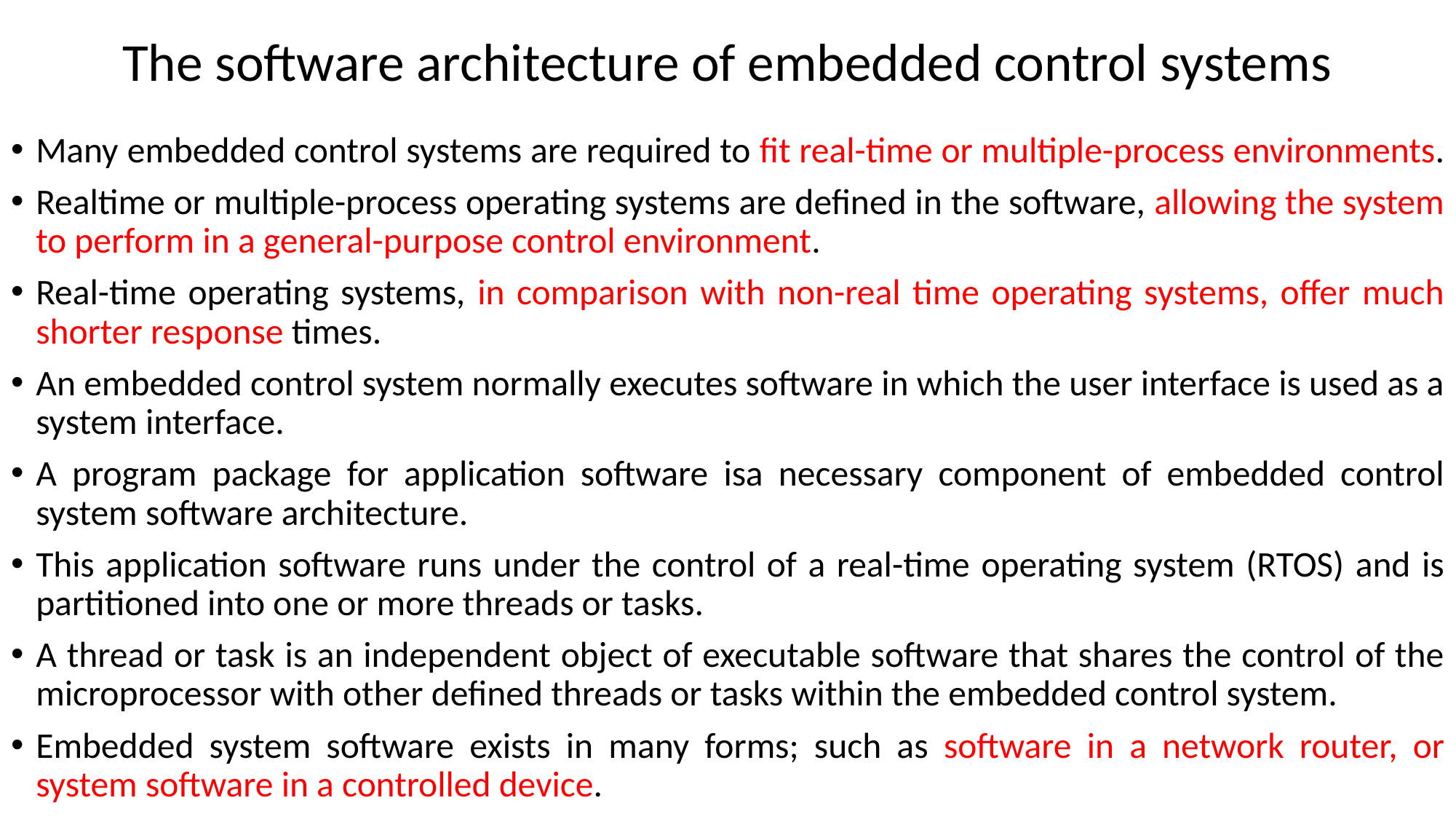

# The software architecture of embedded control systems
Many embedded control systems are required to fit real-time or multiple-process environments.
Realtime or multiple-process operating systems are defined in the software, allowing the system to perform in a general-purpose control environment.
Real-time operating systems, in comparison with non-real time operating systems, offer much shorter response times.
An embedded control system normally executes software in which the user interface is used as a system interface.
A program package for application software isa necessary component of embedded control system software architecture.
This application software runs under the control of a real-time operating system (RTOS) and is partitioned into one or more threads or tasks.
A thread or task is an independent object of executable software that shares the control of the microprocessor with other defined threads or tasks within the embedded control system.
Embedded system software exists in many forms; such as software in a network router, or system software in a controlled device.